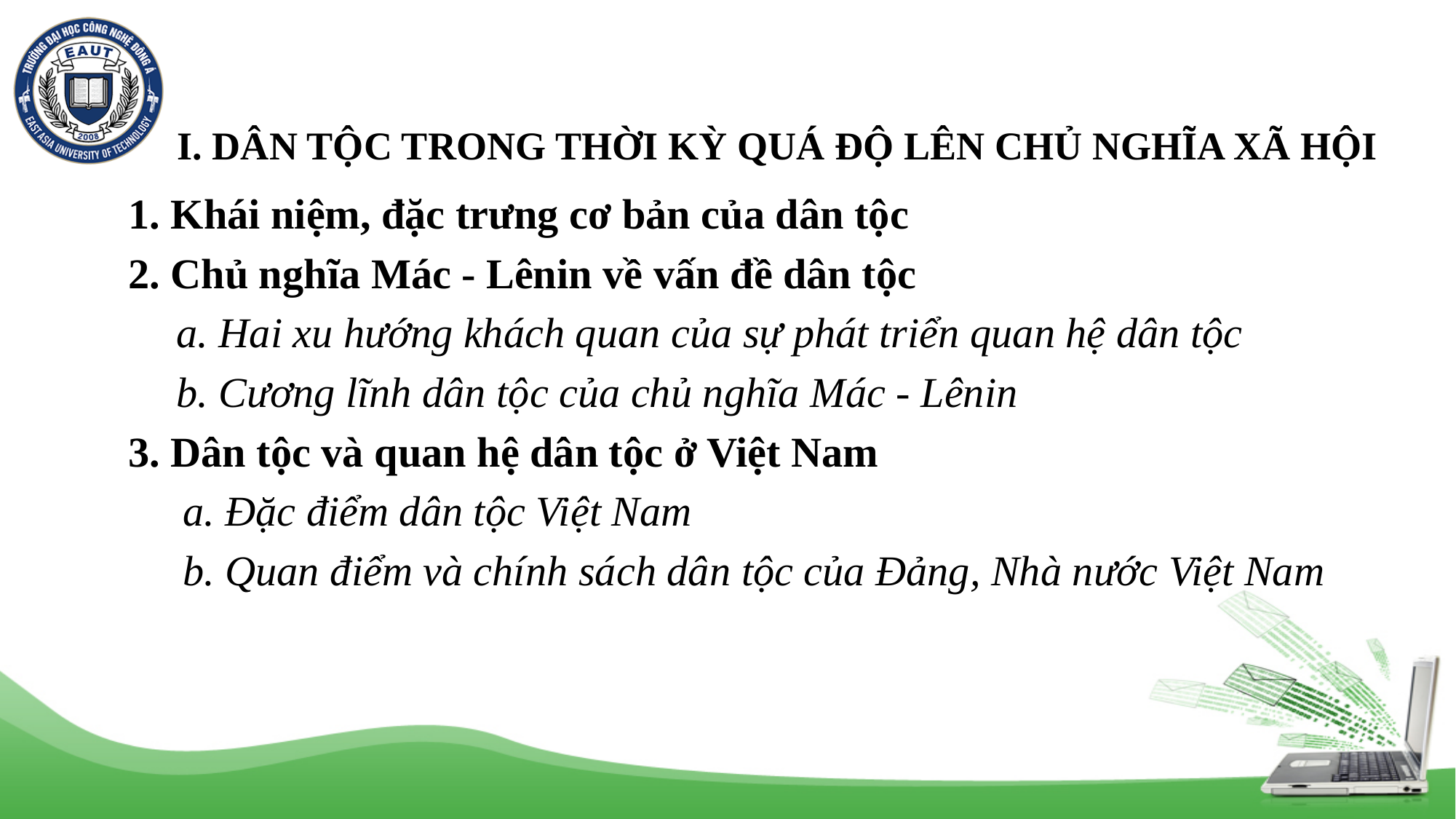

# I. DÂN TỘC TRONG THỜI KỲ QUÁ ĐỘ LÊN CHỦ NGHĨA XÃ HỘI
1. Khái niệm, đặc trưng cơ bản của dân tộc
2. Chủ nghĩa Mác - Lênin về vấn đề dân tộc
a. Hai xu hướng khách quan của sự phát triển quan hệ dân tộc
b. Cương lĩnh dân tộc của chủ nghĩa Mác - Lênin
3. Dân tộc và quan hệ dân tộc ở Việt Nam
a. Đặc điểm dân tộc Việt Nam
b. Quan điểm và chính sách dân tộc của Đảng, Nhà nước Việt Nam